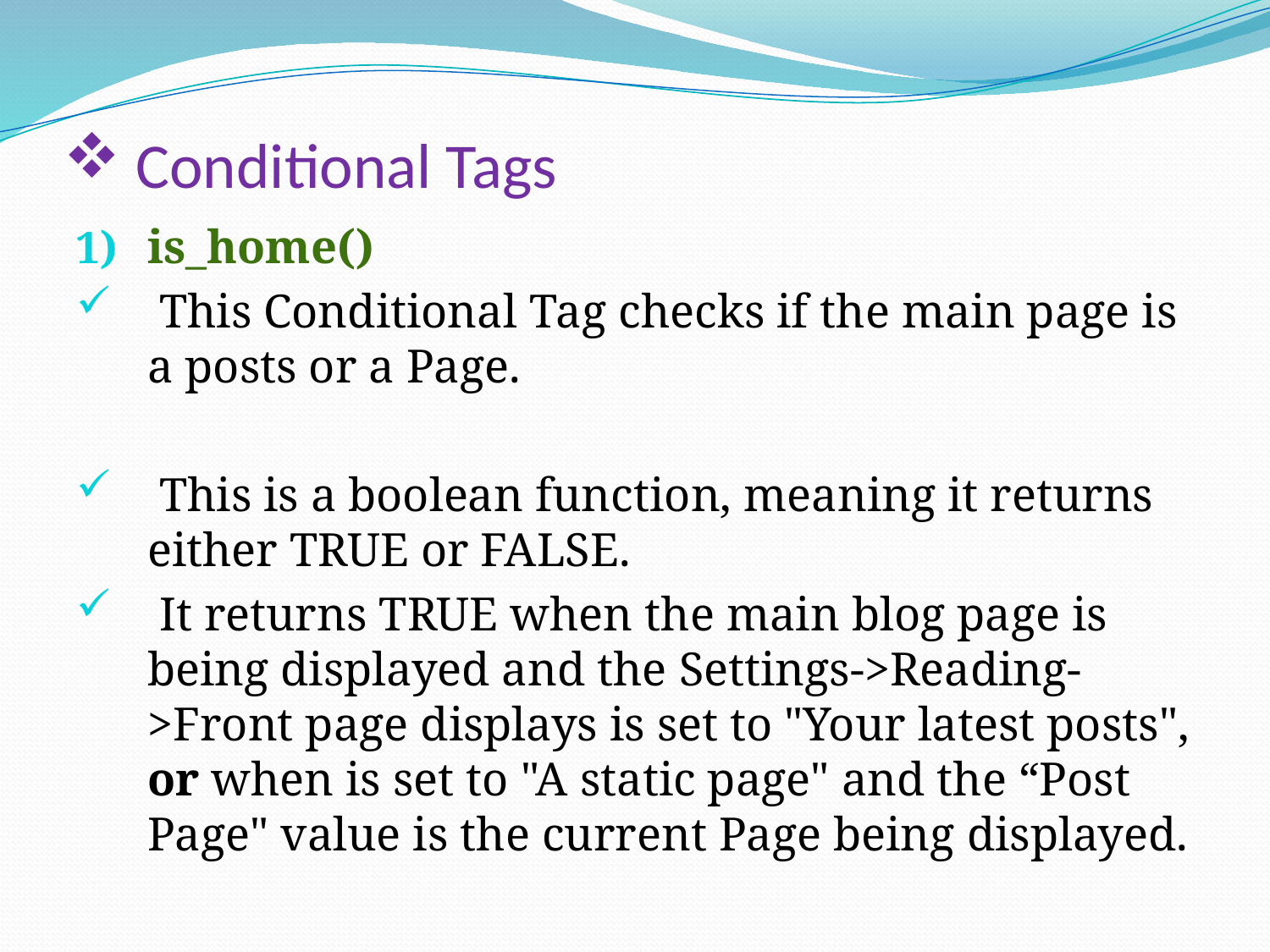

# Conditional Tags
is_home()
 This Conditional Tag checks if the main page is a posts or a Page.

 This is a boolean function, meaning it returns either TRUE or FALSE.
 It returns TRUE when the main blog page is being displayed and the Settings->Reading->Front page displays is set to "Your latest posts", or when is set to "A static page" and the “Post Page" value is the current Page being displayed.